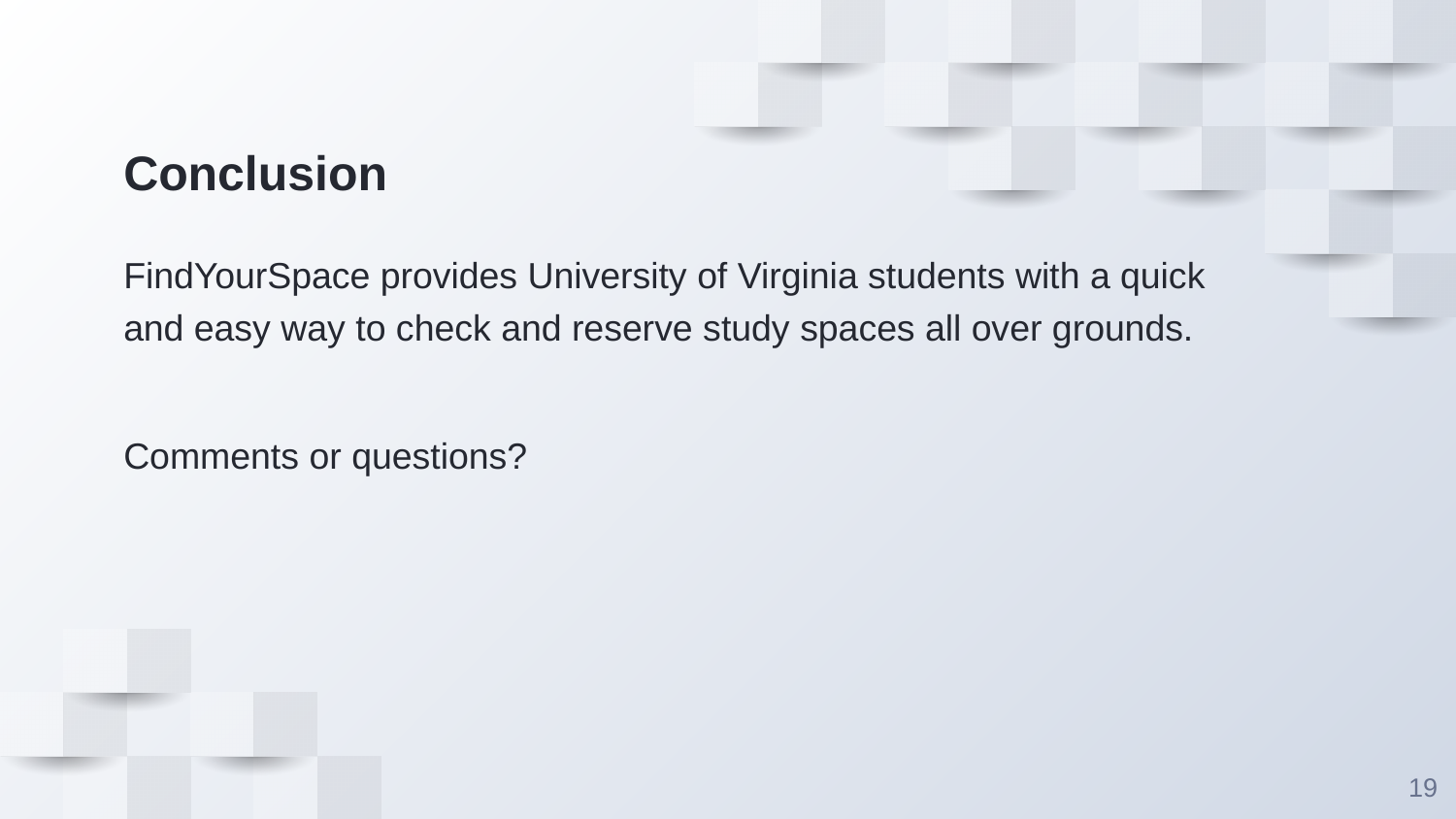

# Conclusion
FindYourSpace provides University of Virginia students with a quick and easy way to check and reserve study spaces all over grounds.

Comments or questions?
19